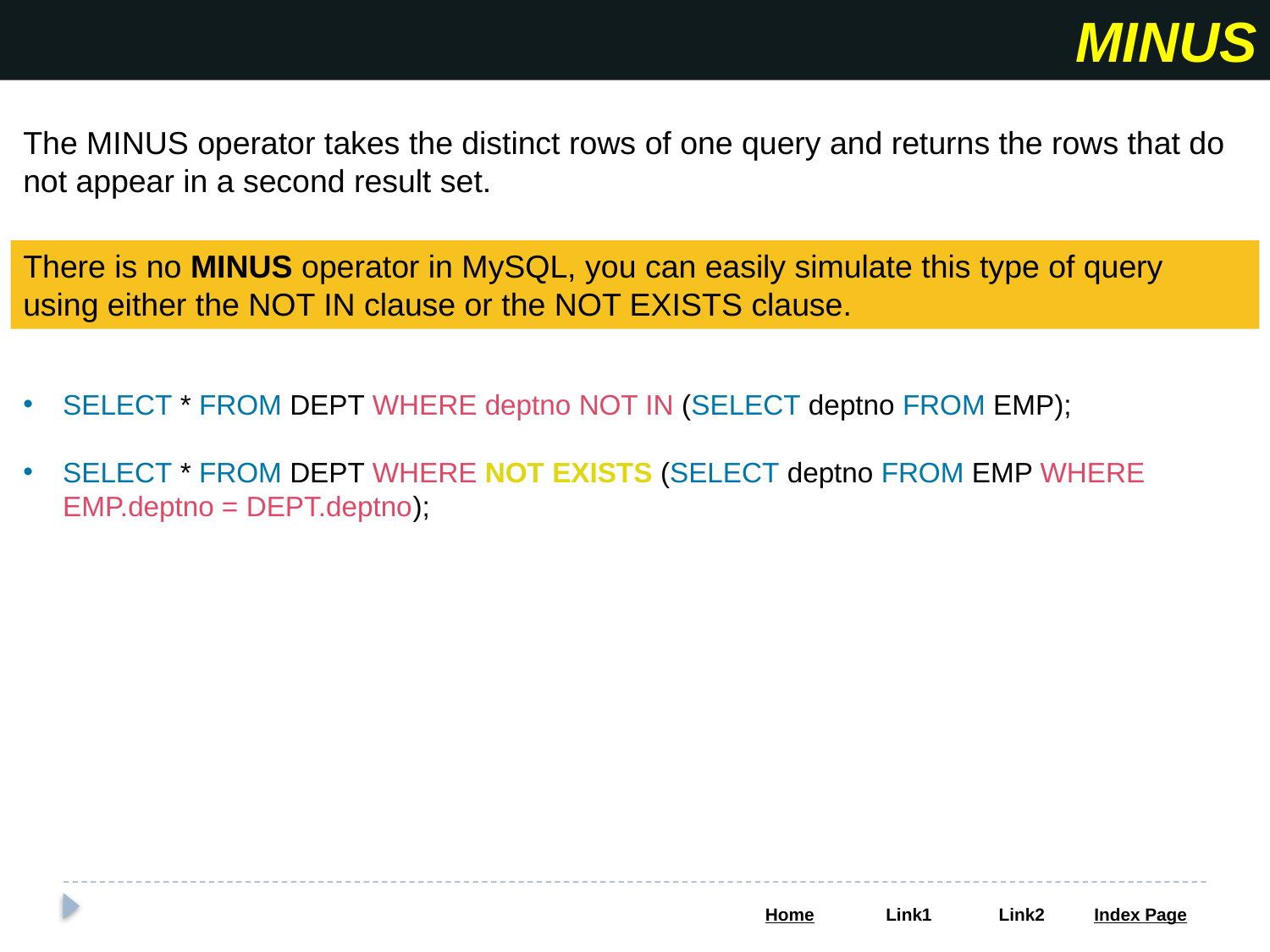

MINUS
The MINUS operator takes the distinct rows of one query and returns the rows that do not appear in a second result set.
There is no MINUS operator in MySQL, you can easily simulate this type of query using either the NOT IN clause or the NOT EXISTS clause.
SELECT * FROM DEPT WHERE deptno NOT IN (SELECT deptno FROM EMP);

SELECT * FROM DEPT WHERE NOT EXISTS (SELECT deptno FROM EMP WHERE EMP.deptno = DEPT.deptno);